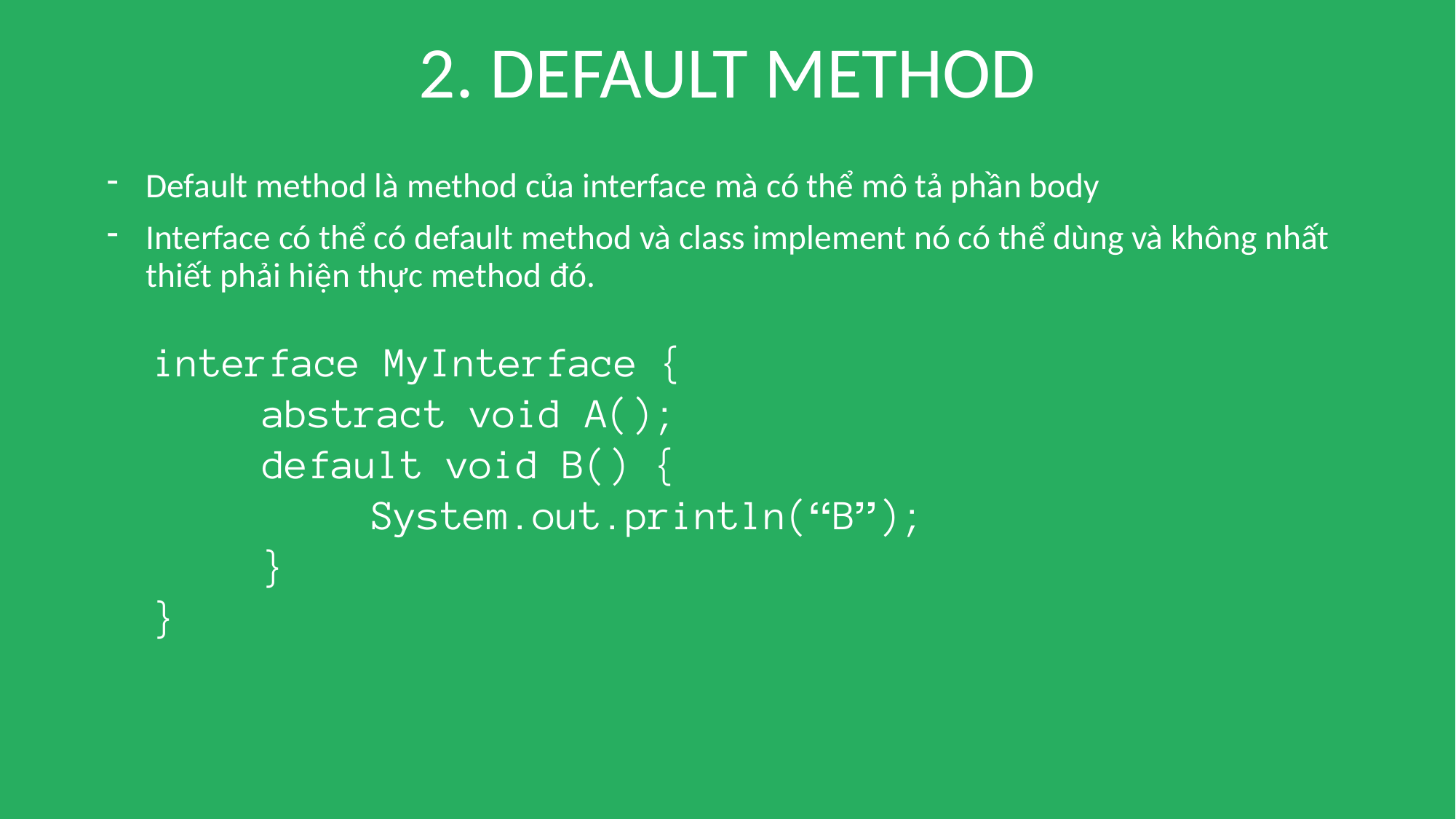

# 2. DEFAULT METHOD
Default method là method của interface mà có thể mô tả phần body
Interface có thể có default method và class implement nó có thể dùng và không nhất thiết phải hiện thực method đó.
interface MyInterface {
	abstract void A();
	default void B() {
		System.out.println(“B”);
	}
}